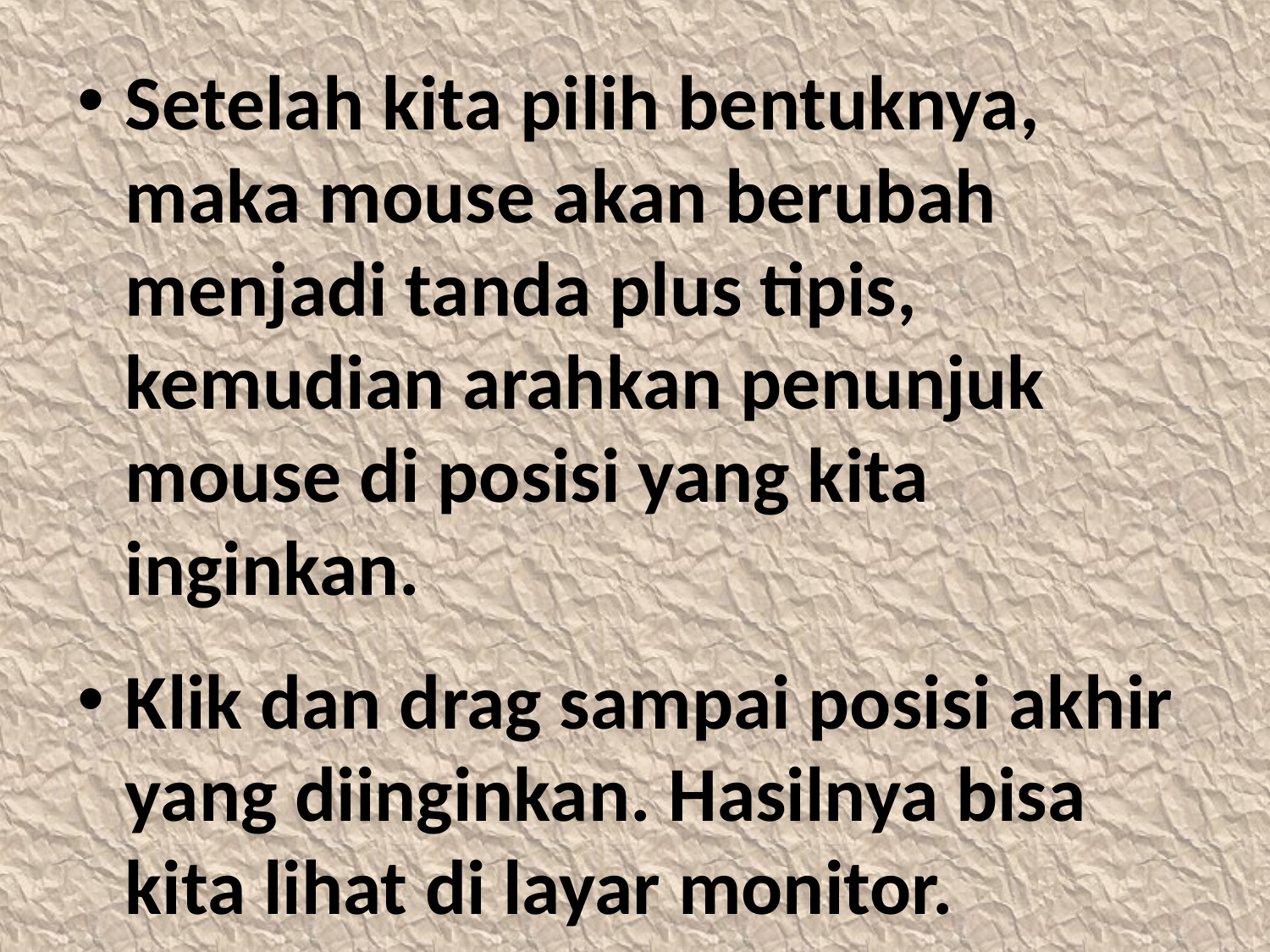

Setelah kita pilih bentuknya, maka mouse akan berubah menjadi tanda plus tipis, kemudian arahkan penunjuk mouse di posisi yang kita inginkan.

Klik dan drag sampai posisi akhir yang diinginkan. Hasilnya bisa kita lihat di layar monitor.